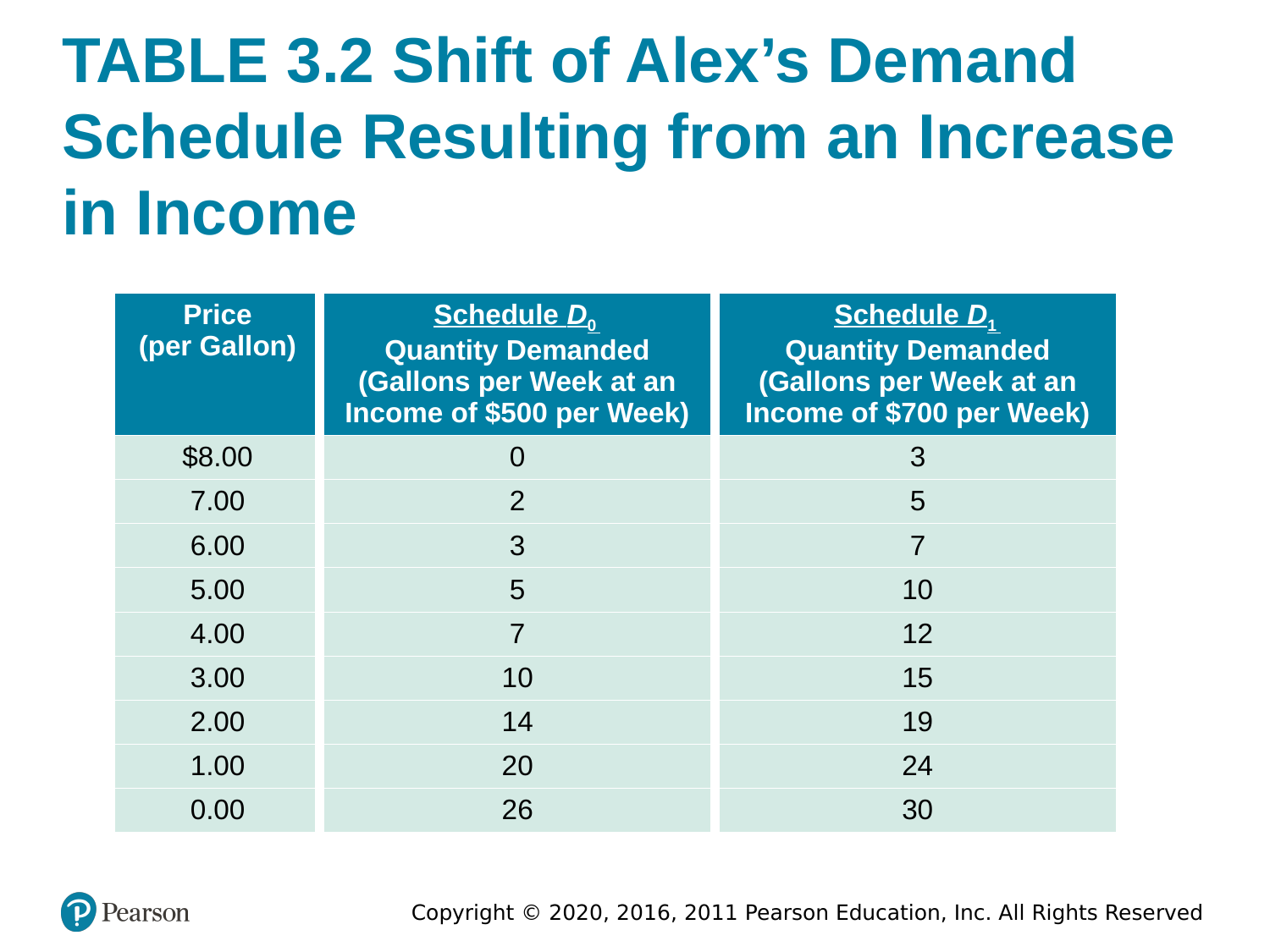

# TABLE 3.2 Shift of Alex’s Demand Schedule Resulting from an Increase in Income
| Price (per Gallon) | Schedule D0 Quantity Demanded (Gallons per Week at an Income of $500 per Week) | Schedule D1 Quantity Demanded (Gallons per Week at an Income of $700 per Week) |
| --- | --- | --- |
| $8.00 | 0 | 3 |
| 7.00 | 2 | 5 |
| 6.00 | 3 | 7 |
| 5.00 | 5 | 10 |
| 4.00 | 7 | 12 |
| 3.00 | 10 | 15 |
| 2.00 | 14 | 19 |
| 1.00 | 20 | 24 |
| 0.00 | 26 | 30 |